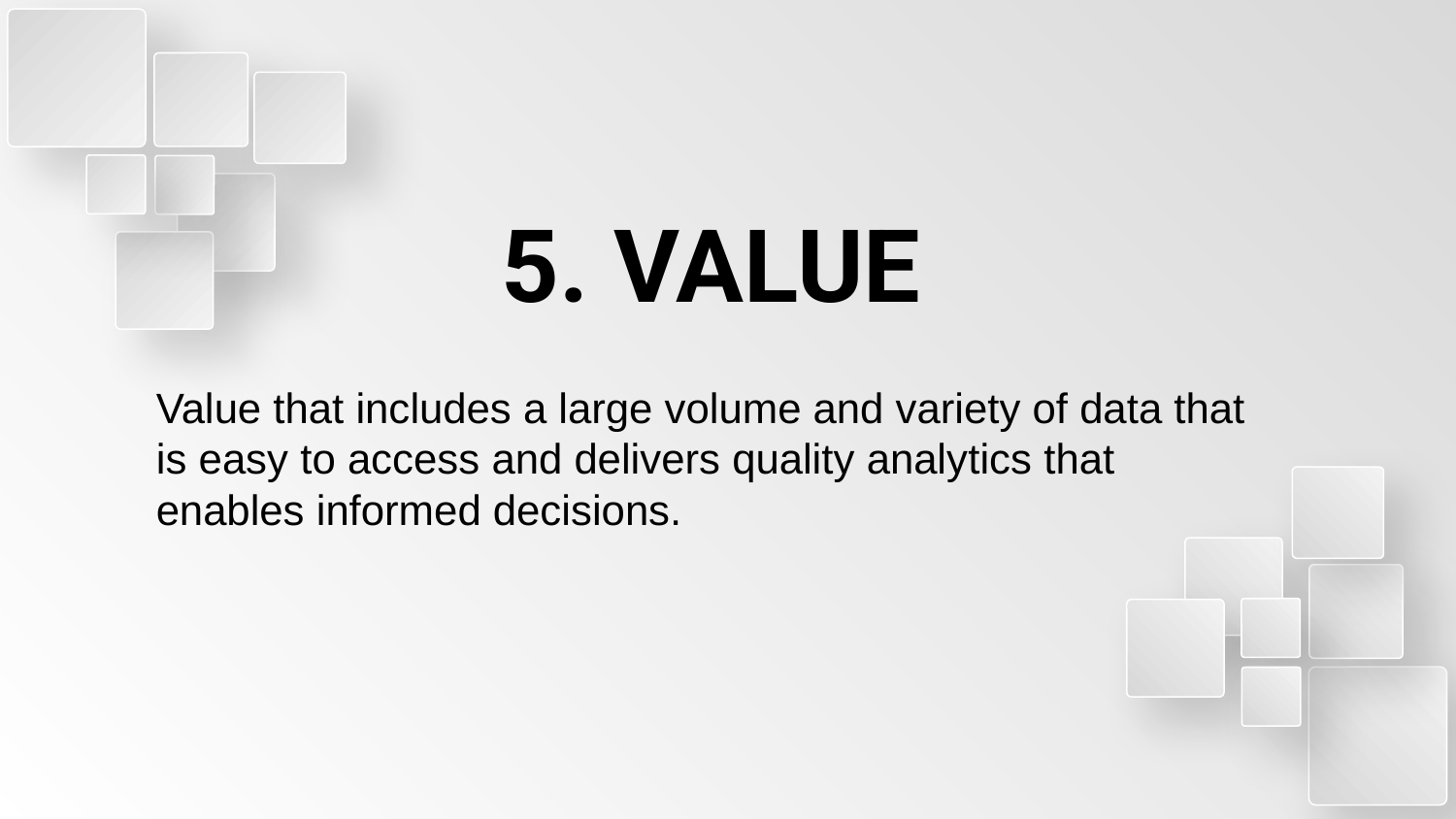

5. VALUE
Value that includes a large volume and variety of data that is easy to access and delivers quality analytics that enables informed decisions.